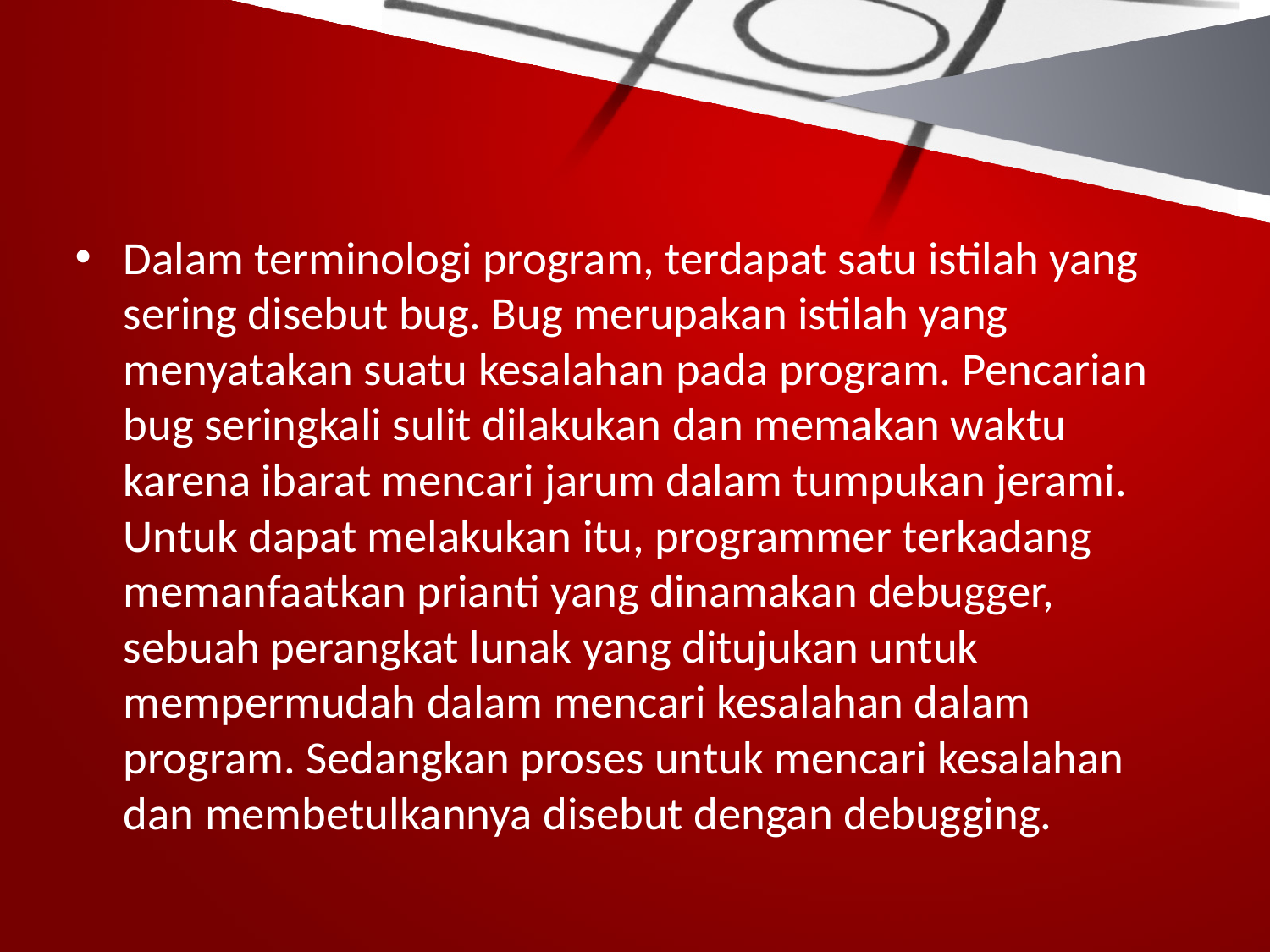

#
Dalam terminologi program, terdapat satu istilah yang sering disebut bug. Bug merupakan istilah yang menyatakan suatu kesalahan pada program. Pencarian bug seringkali sulit dilakukan dan memakan waktu karena ibarat mencari jarum dalam tumpukan jerami. Untuk dapat melakukan itu, programmer terkadang memanfaatkan prianti yang dinamakan debugger, sebuah perangkat lunak yang ditujukan untuk mempermudah dalam mencari kesalahan dalam program. Sedangkan proses untuk mencari kesalahan dan membetulkannya disebut dengan debugging.